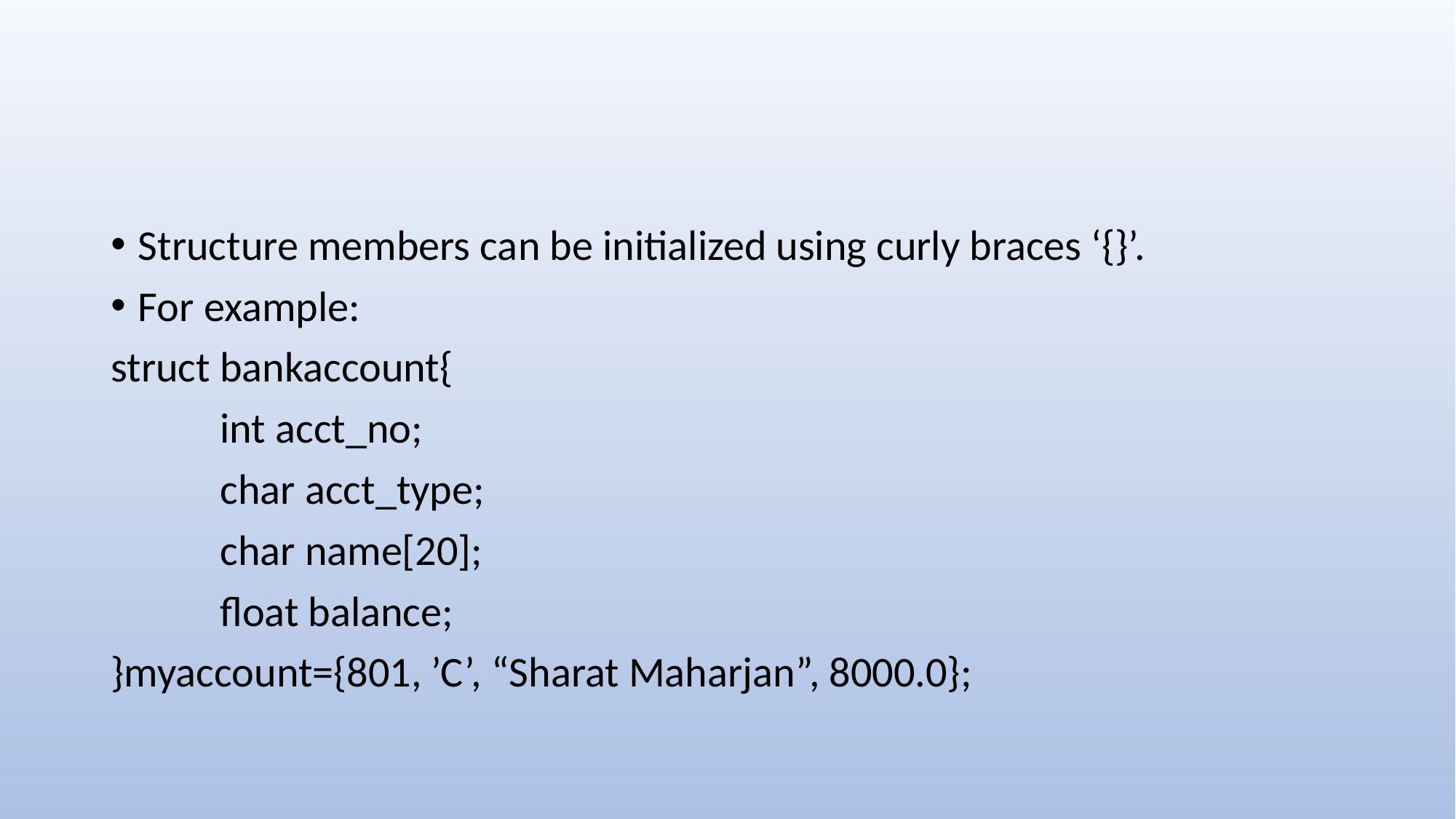

Structure members can be initialized using curly braces ‘{}’.
For example:
struct bankaccount{
	int acct_no;
	char acct_type;
	char name[20];
	float balance;
}myaccount={801, ’C’, “Sharat Maharjan”, 8000.0};